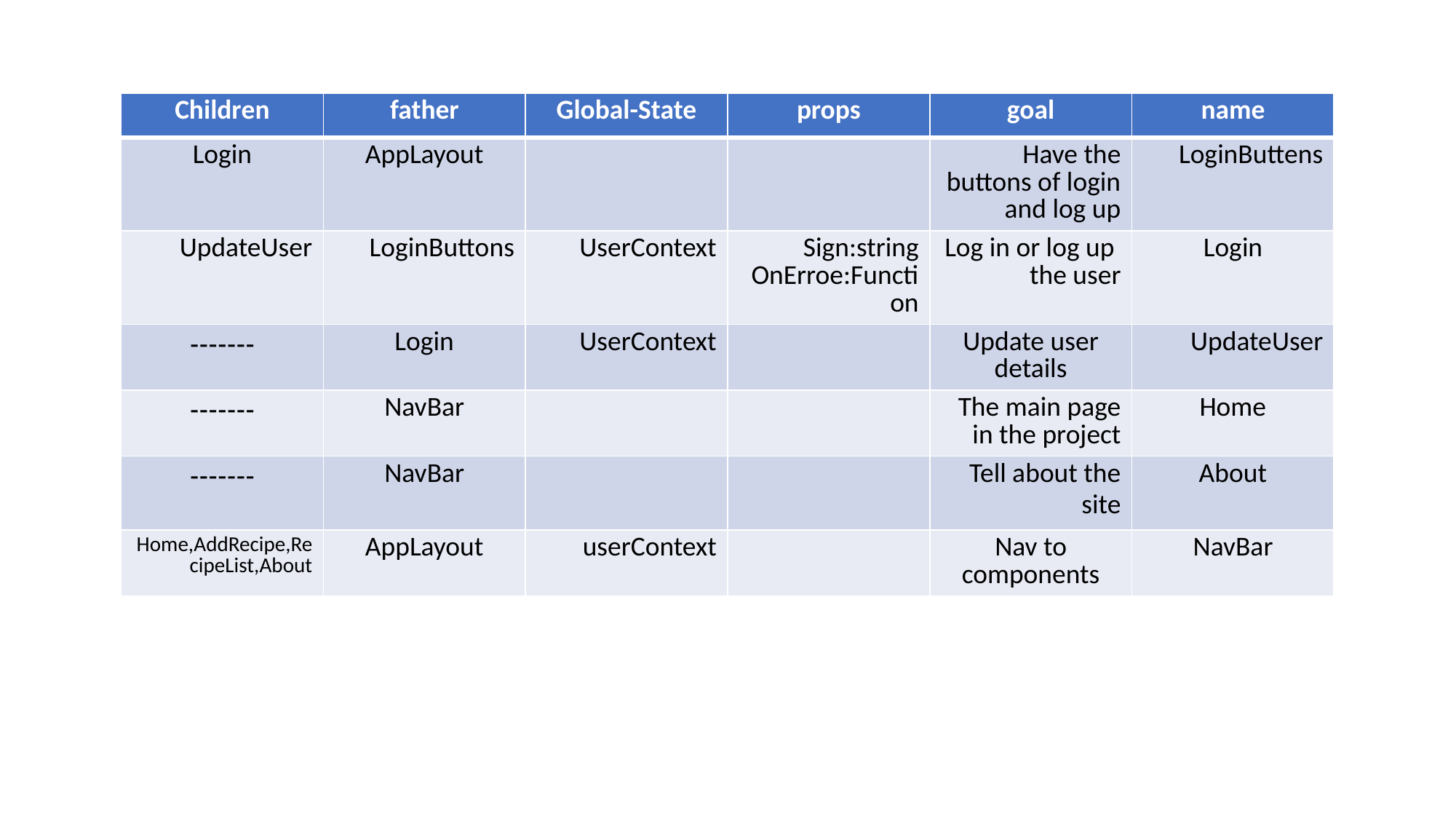

| Children | father | Global-State | props | goal | name |
| --- | --- | --- | --- | --- | --- |
| Login | AppLayout |  |  | Have the buttons of login and log up | LoginButtens |
| UpdateUser | LoginButtons | UserContext | Sign:string OnErroe:Function | Log in or log up the user | Login |
| ------- | Login | UserContext |  | Update user details | UpdateUser |
| ------- | NavBar |  |  | The main page in the project | Home |
| ------- | NavBar |  |  | Tell about the site | About |
| Home,AddRecipe,RecipeList,About | AppLayout | userContext |  | Nav to components | NavBar |